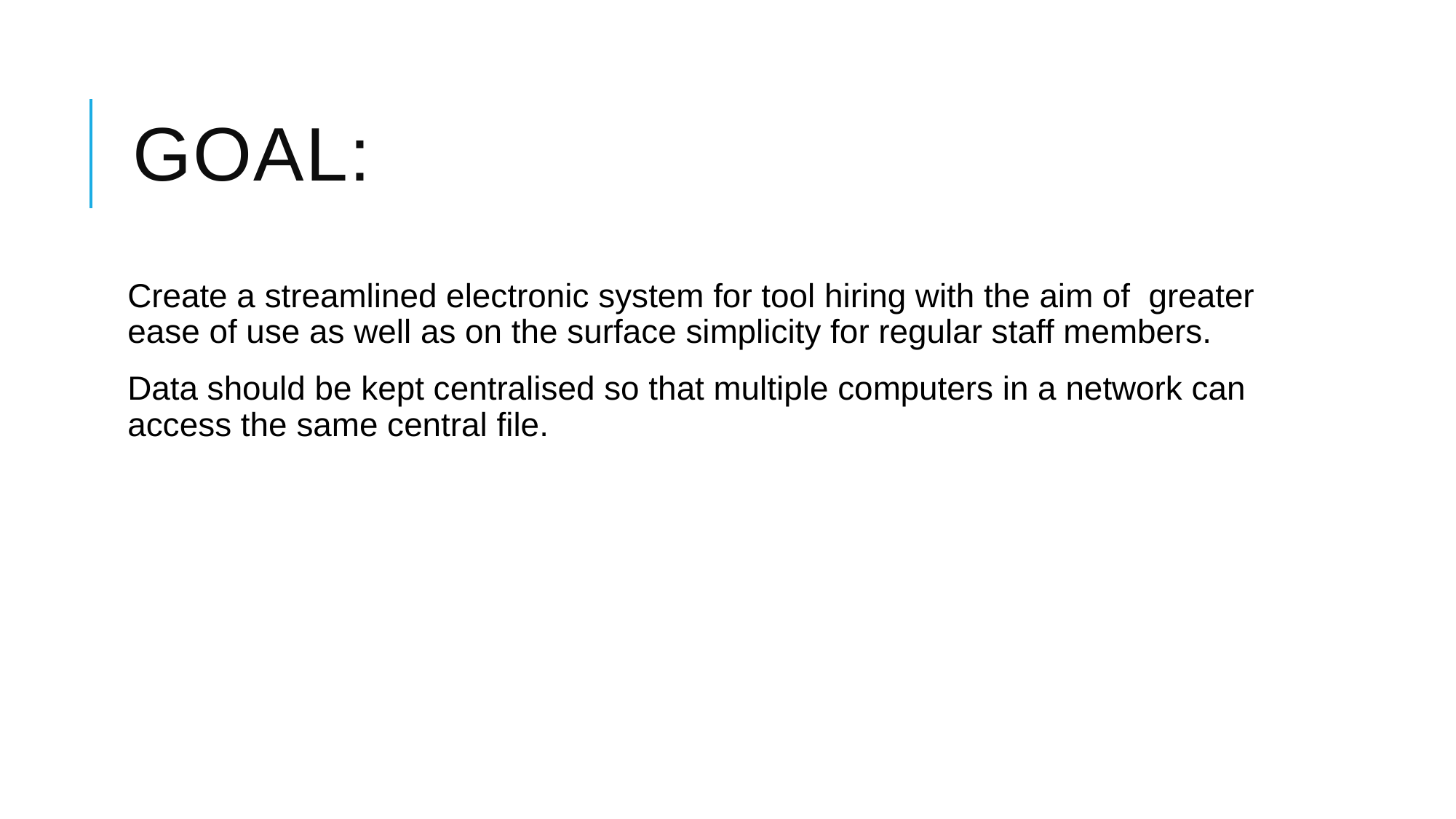

# Goal:
Create a streamlined electronic system for tool hiring with the aim of  greater ease of use as well as on the surface simplicity for regular staff members.
Data should be kept centralised so that multiple computers in a network can access the same central file.